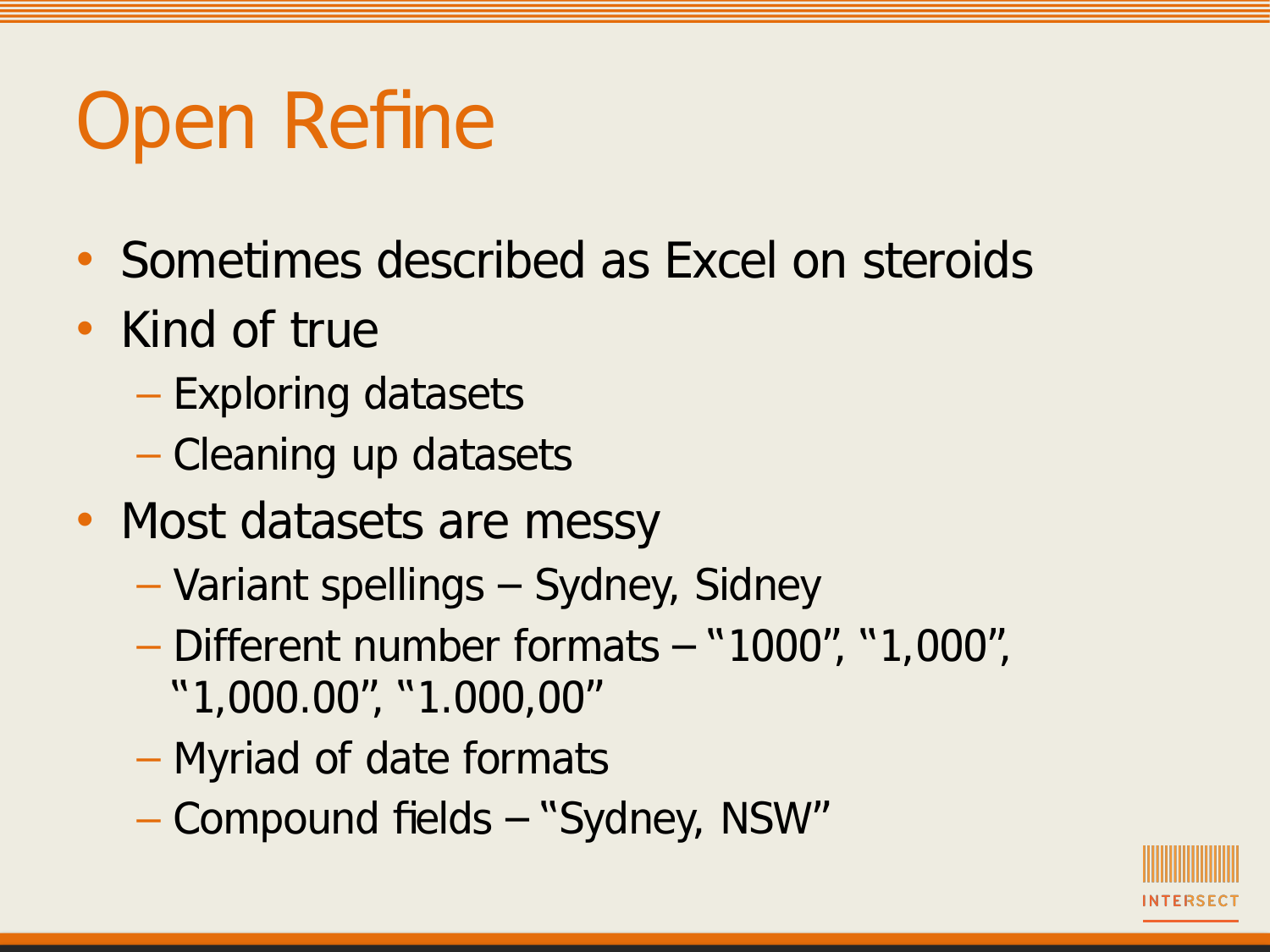

# Open Refine
Sometimes described as Excel on steroids
Kind of true
Exploring datasets
Cleaning up datasets
Most datasets are messy
Variant spellings – Sydney, Sidney
Different number formats – “1000”, “1,000”, “1,000.00”, “1.000,00”
Myriad of date formats
Compound fields – “Sydney, NSW”